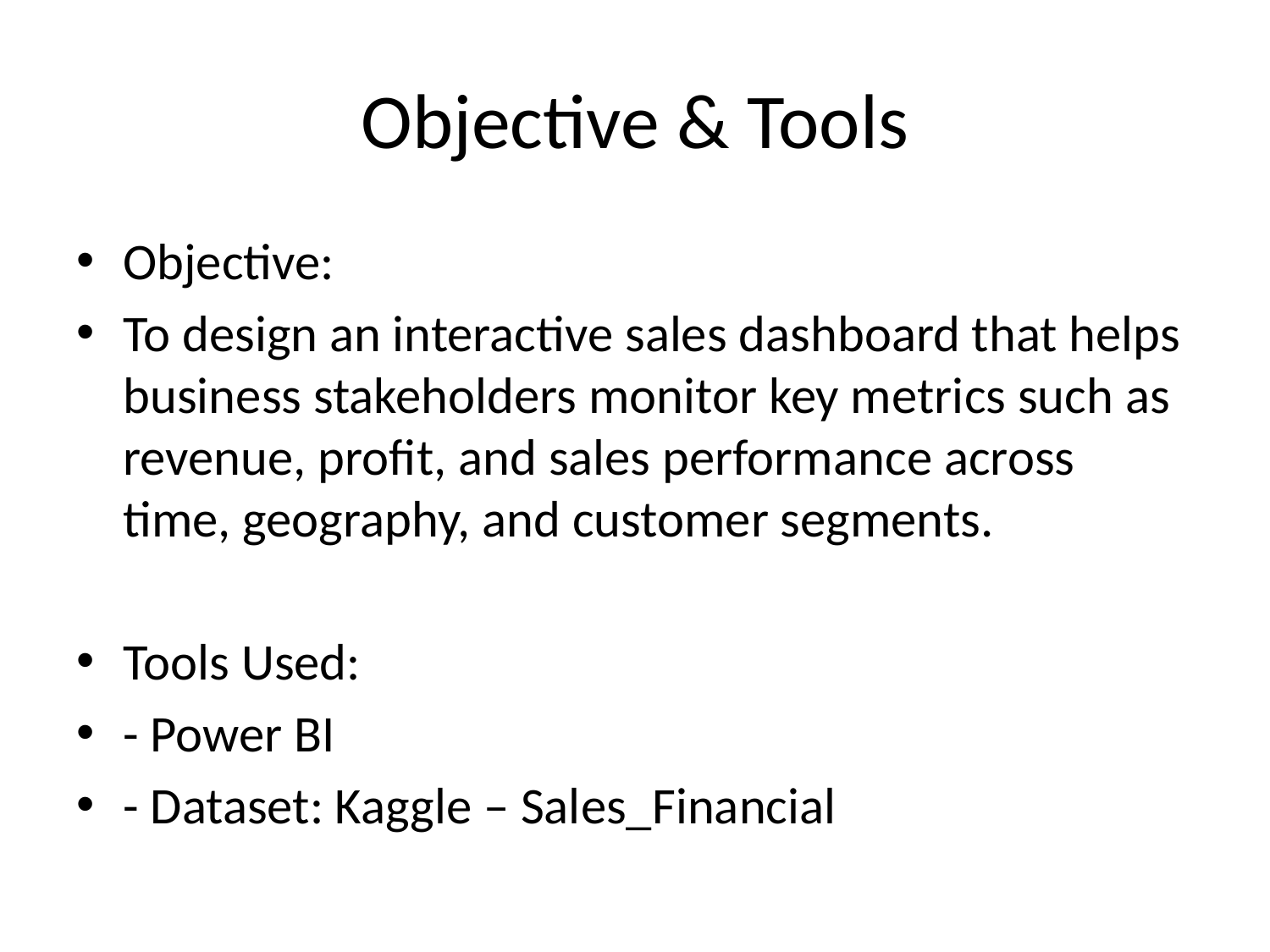

# Objective & Tools
Objective:
To design an interactive sales dashboard that helps business stakeholders monitor key metrics such as revenue, profit, and sales performance across time, geography, and customer segments.

Tools Used:
- Power BI
- Dataset: Kaggle – Sales_Financial